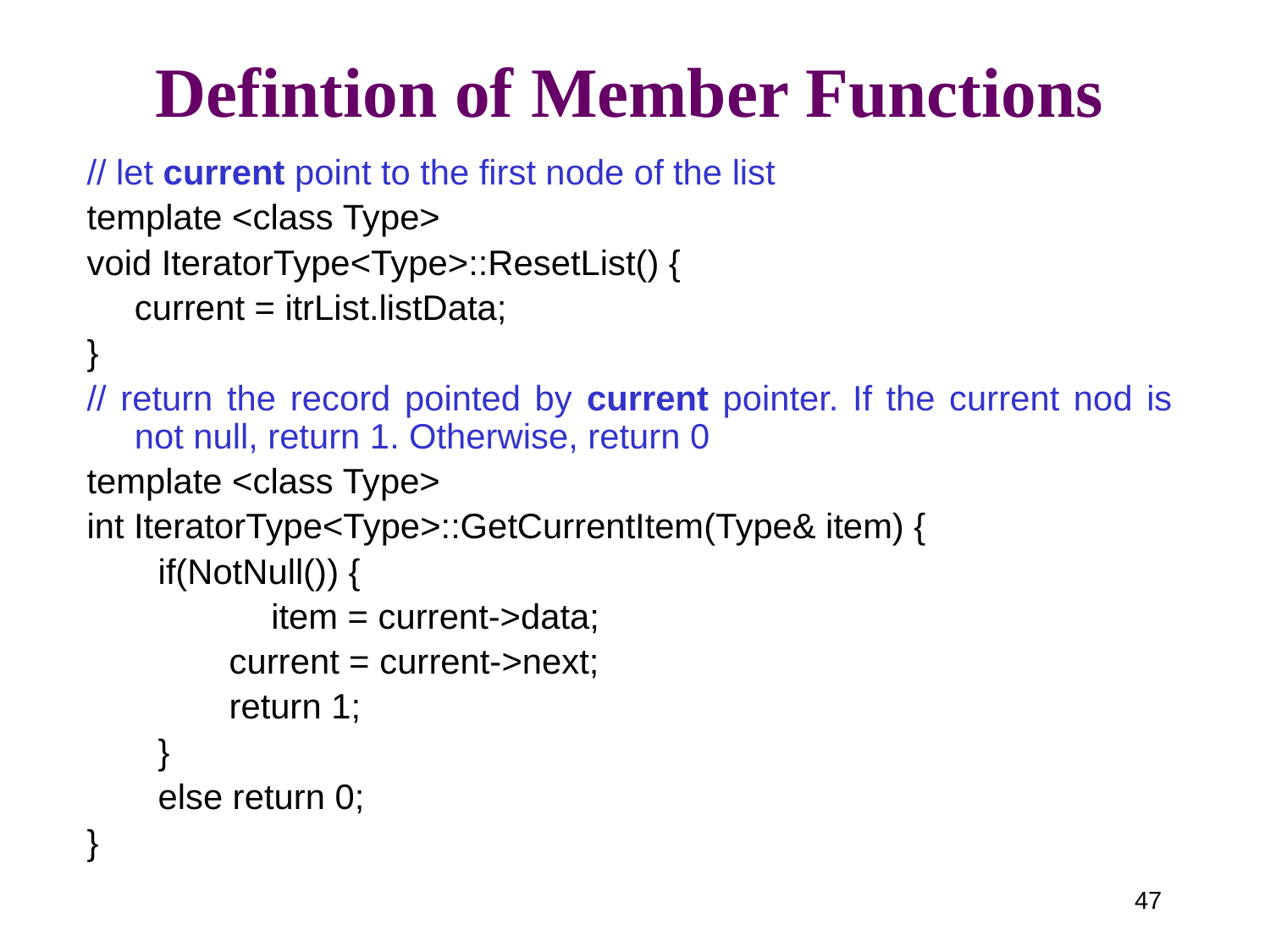

# Defintion of Member Functions
// let current point to the first node of the list
template <class Type>
void IteratorType<Type>::ResetList() {
	current = itrList.listData;
}
// return the record pointed by current pointer. If the current nod is not null, return 1. Otherwise, return 0
template <class Type>
int IteratorType<Type>::GetCurrentItem(Type& item) {
        if(NotNull()) {
		 item = current->data;
                current = current->next;
                return 1;
        }
        else return 0;
}
47